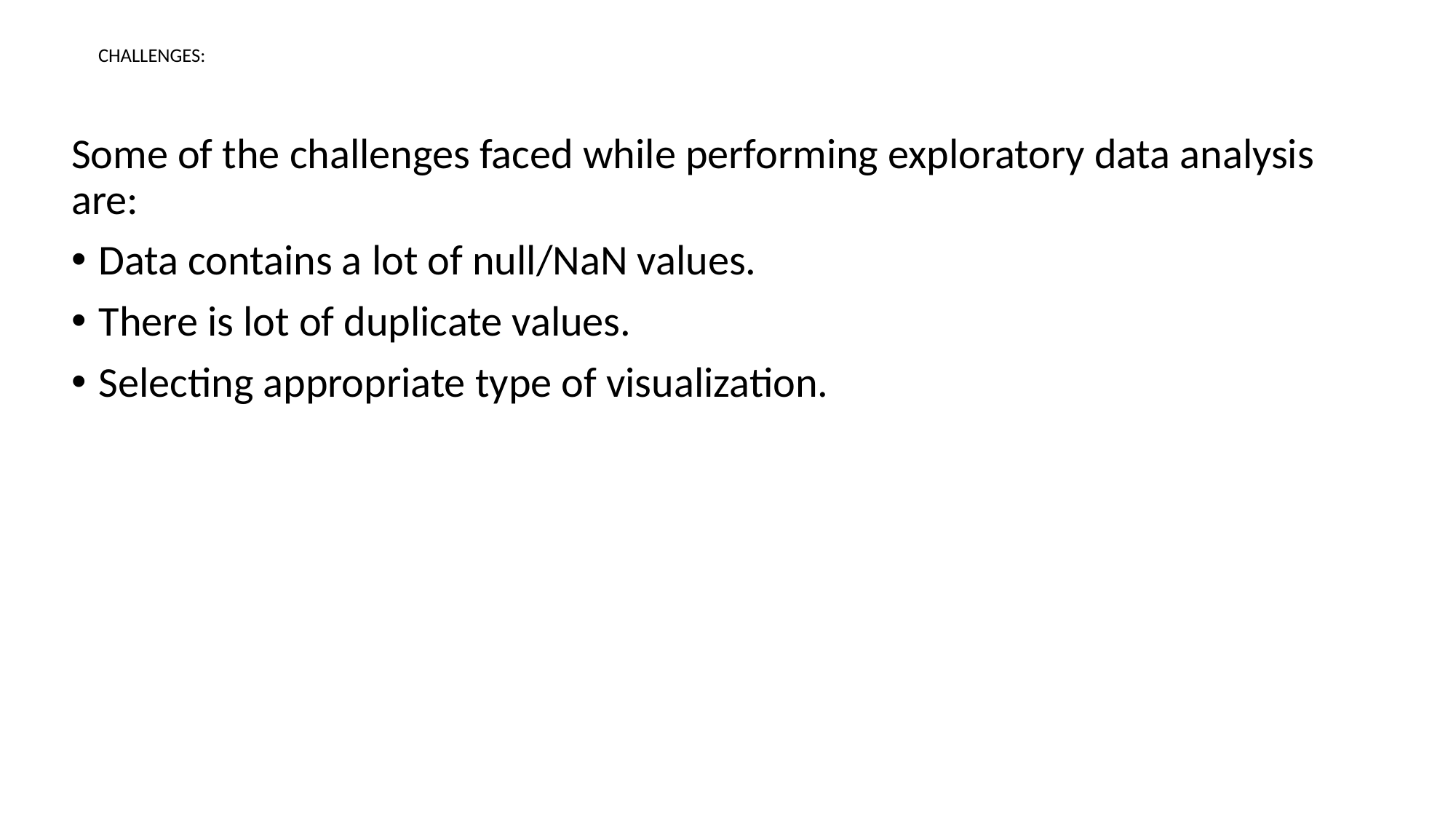

# CHALLENGES:
Some of the challenges faced while performing exploratory data analysis are:
Data contains a lot of null/NaN values.
There is lot of duplicate values.
Selecting appropriate type of visualization.